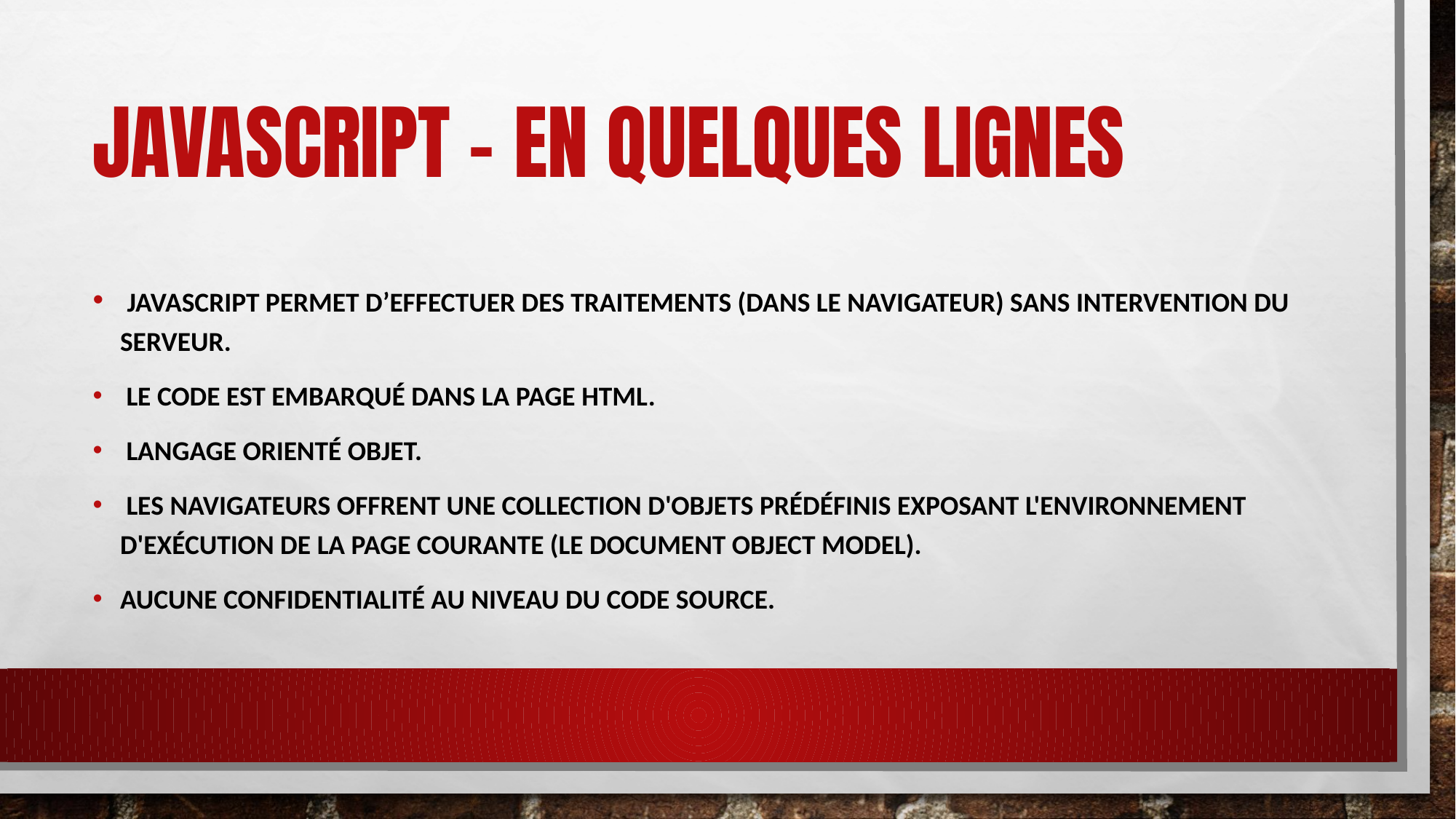

# JAVASCRIPT - EN QUELQUES LIGNES
 JAVASCRIPT PERMET D’EFFECTUER DES TRAITEMENTS (DANS LE NAVIGATEUR) SANS INTERVENTION DU SERVEUR.
 LE CODE EST EMBARQUÉ DANS LA PAGE HTML.
 LANGAGE ORIENTÉ OBJET.
 LES NAVIGATEURS OFFRENT UNE COLLECTION D'OBJETS PRÉDÉFINIS EXPOSANT L'ENVIRONNEMENT D'EXÉCUTION DE LA PAGE COURANTE (LE DOCUMENT OBJECT MODEL).
AUCUNE CONFIDENTIALITÉ AU NIVEAU DU CODE SOURCE.